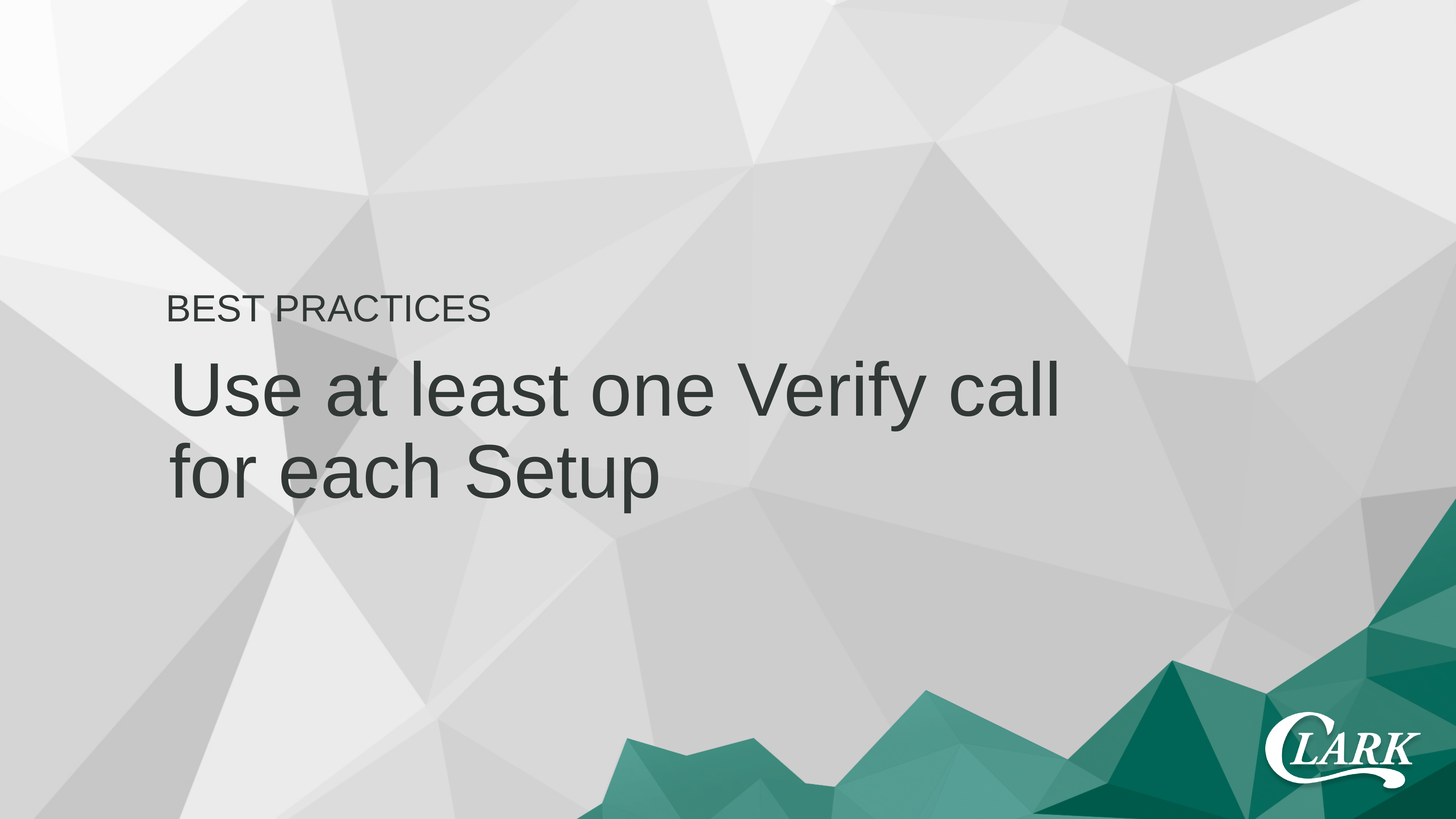

Best Practices
Use at least one Verify call for each Setup